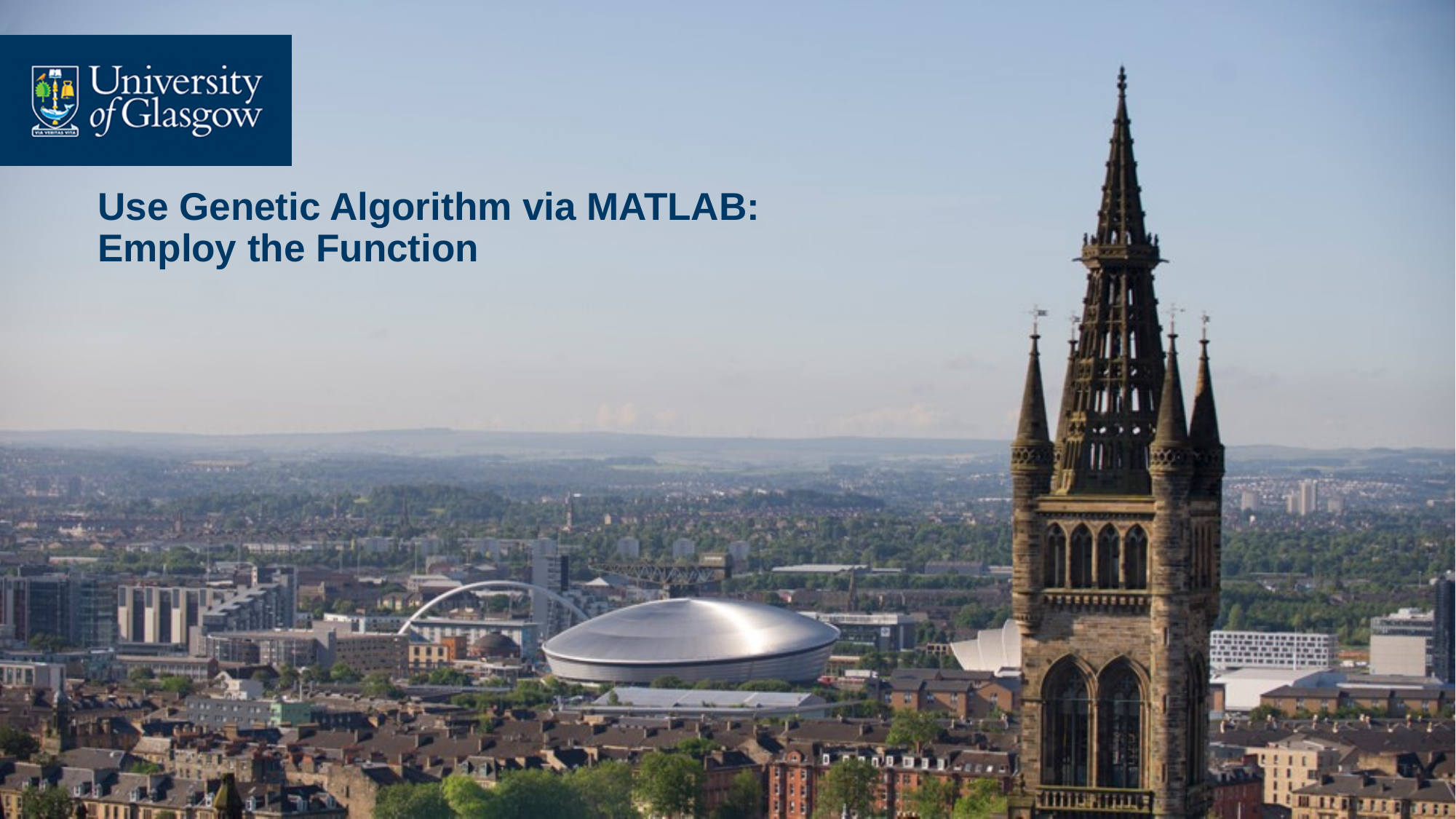

# Use Genetic Algorithm via MATLAB: Employ the Function